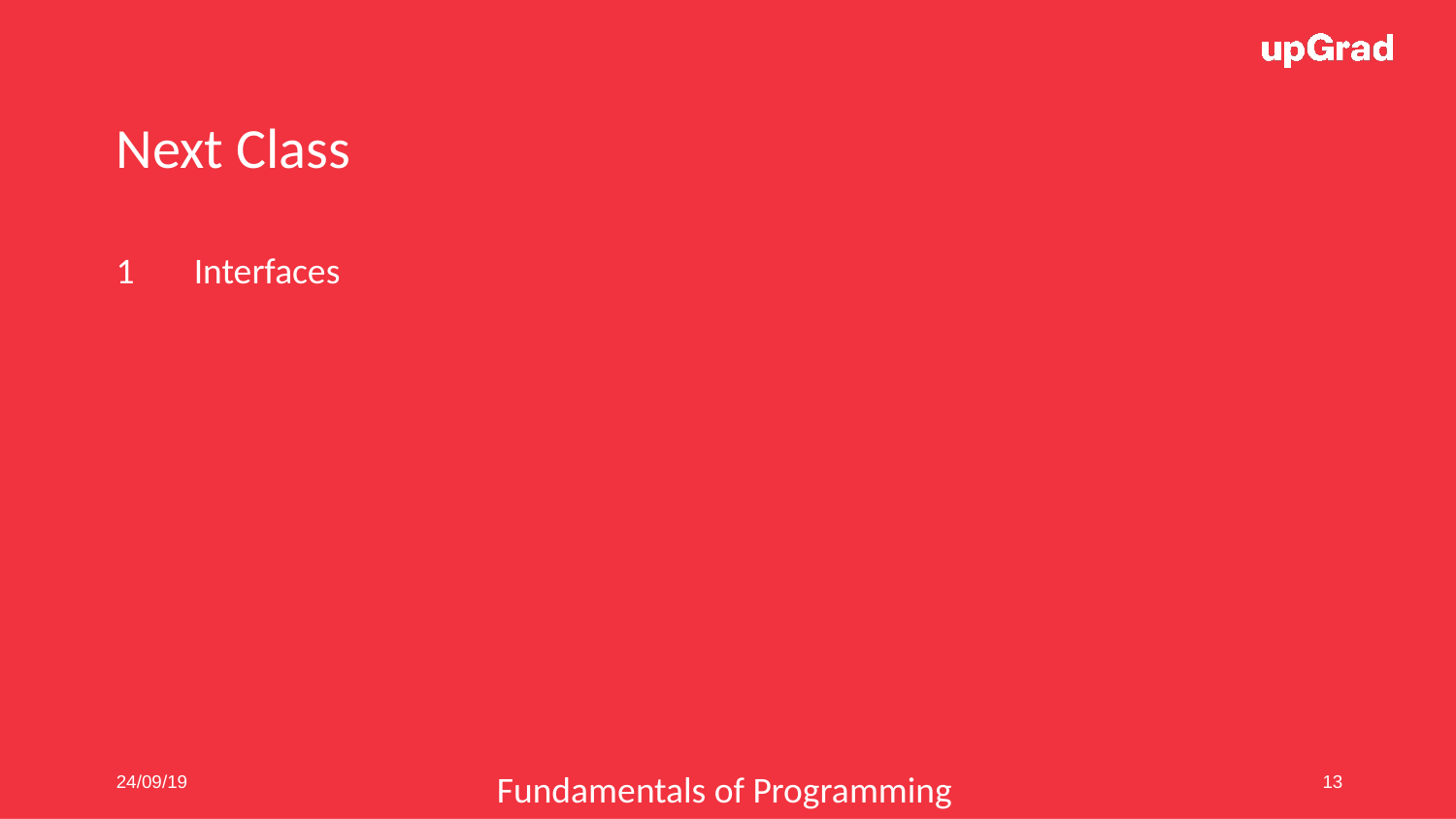

Next Class
1
Interfaces
24/09/19
13
Fundamentals of Programming